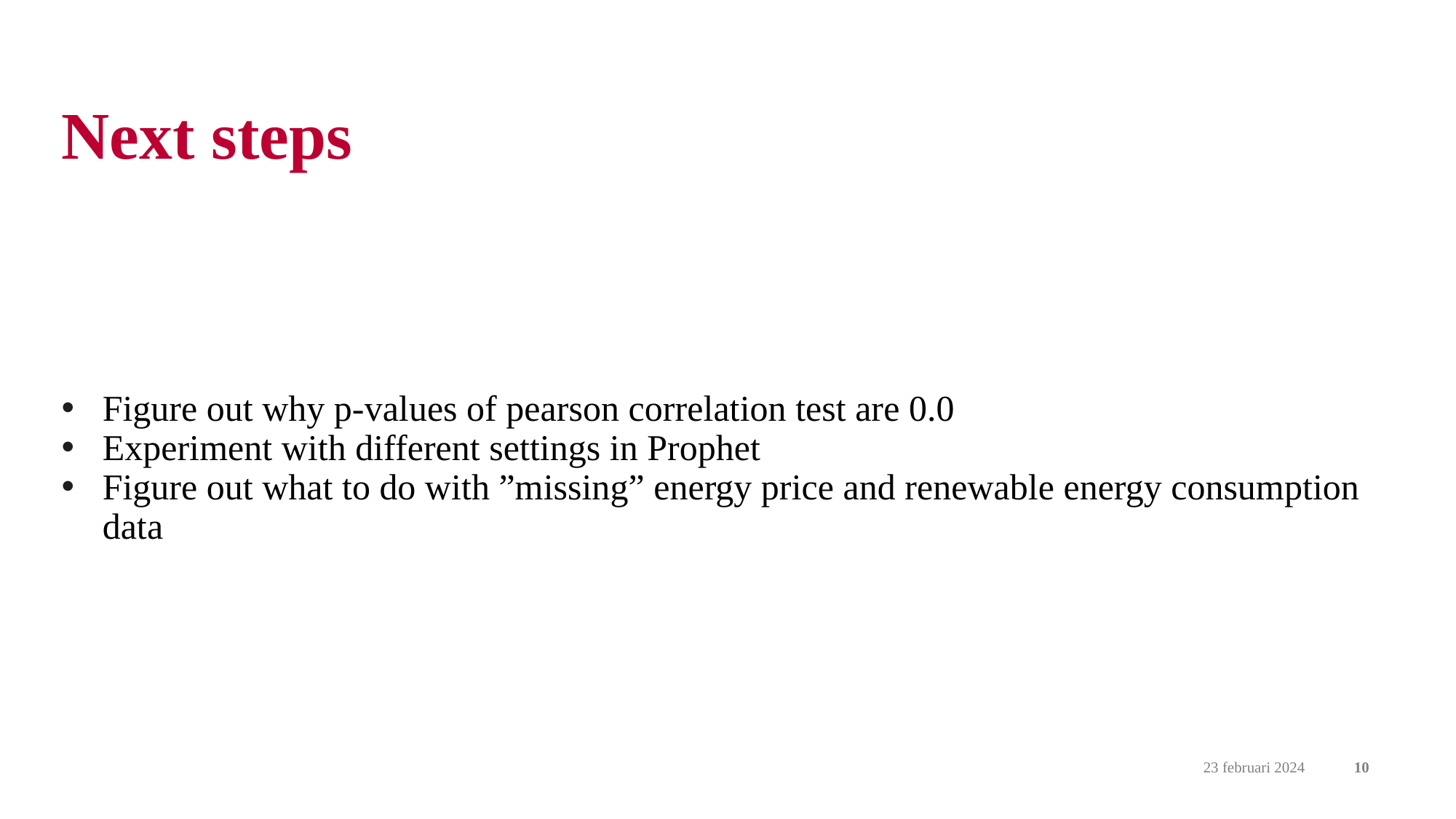

# Next steps
Figure out why p-values of pearson correlation test are 0.0
Experiment with different settings in Prophet
Figure out what to do with ”missing” energy price and renewable energy consumption data

23 februari 2024
10